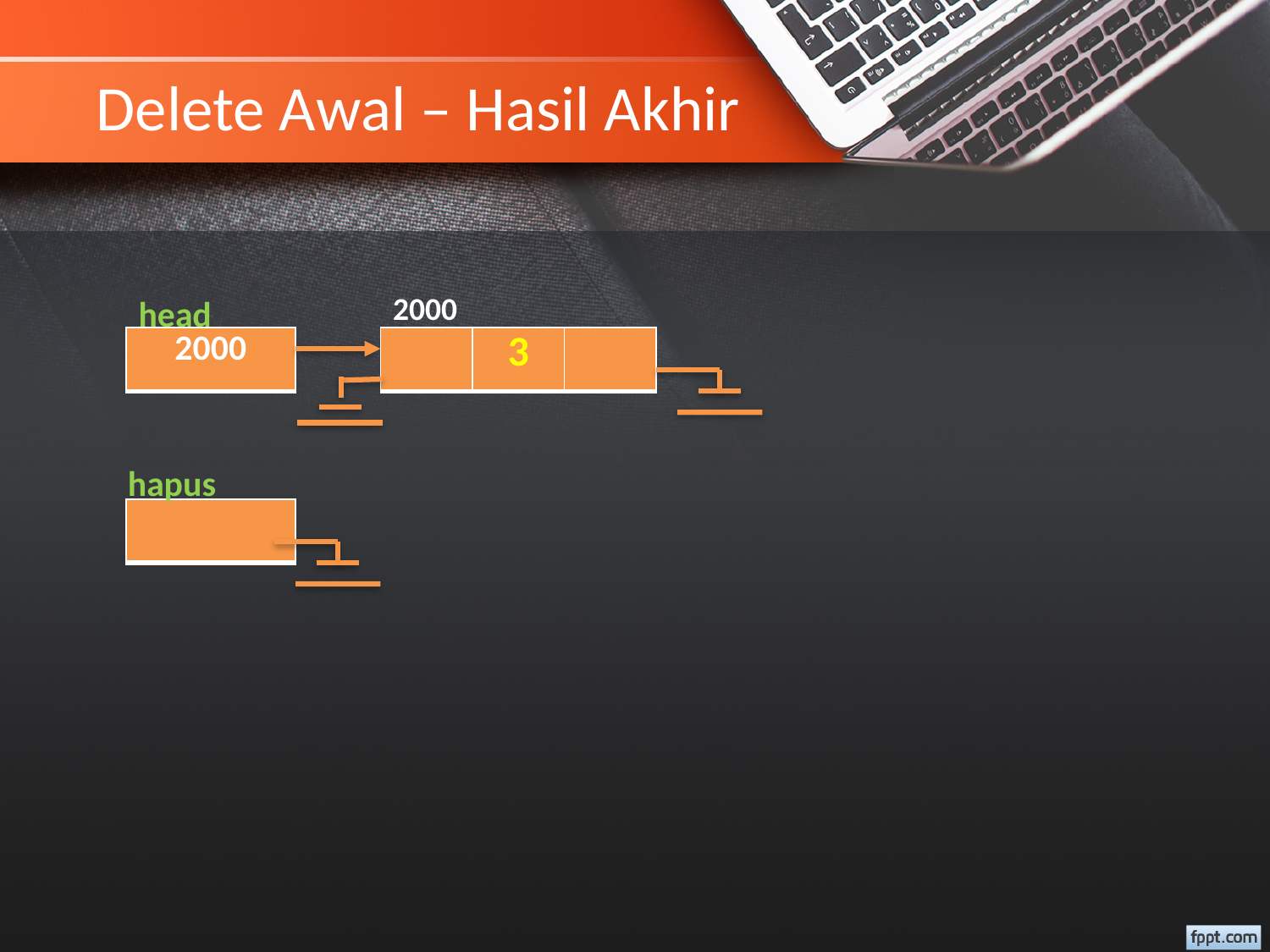

# Delete Awal – Hasil Akhir
2000
head
| 2000 |
| --- |
|  | 3 |  |
| --- | --- | --- |
hapus
|  |
| --- |